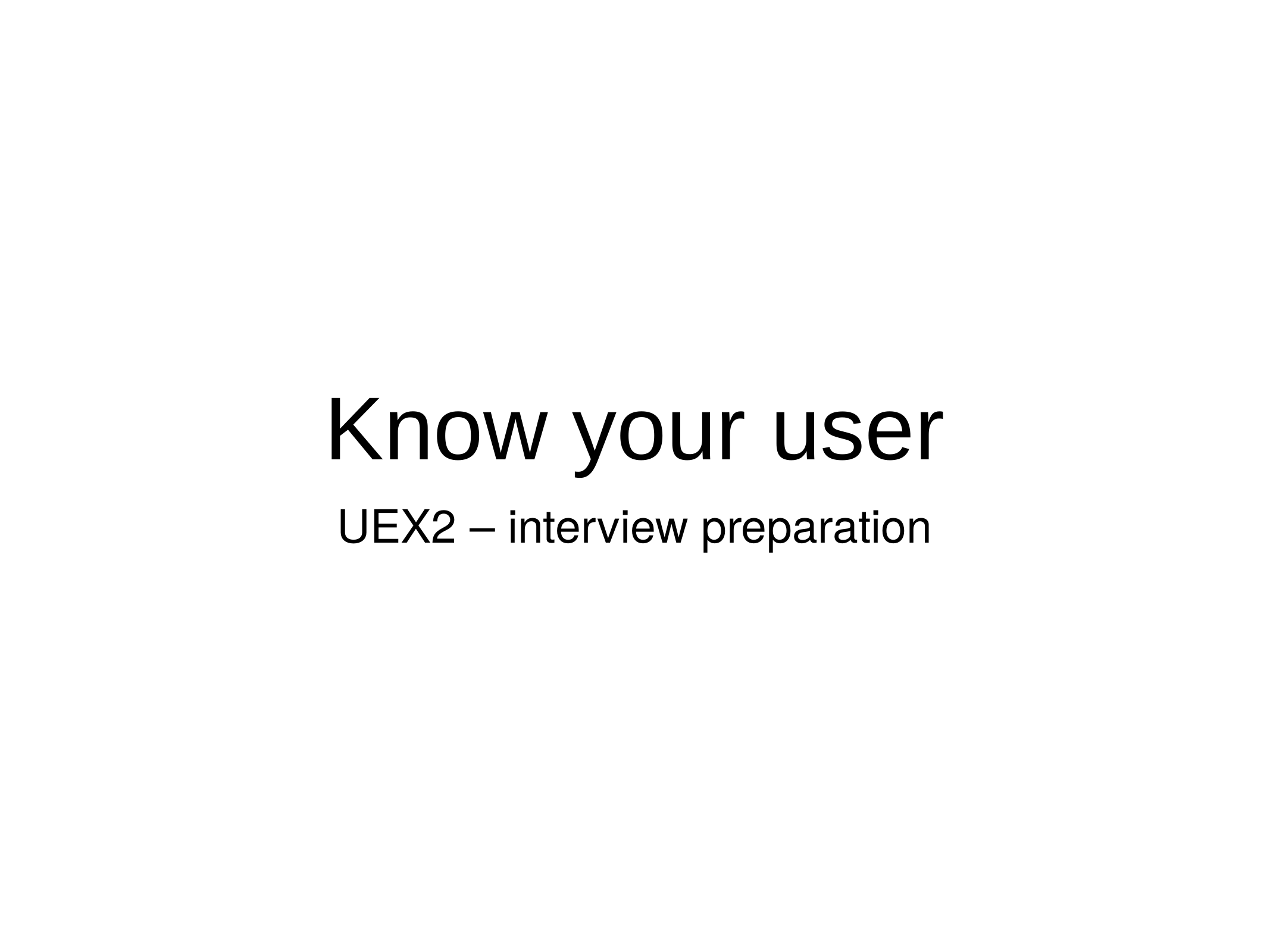

# Know your user
UEX2 – interview preparation